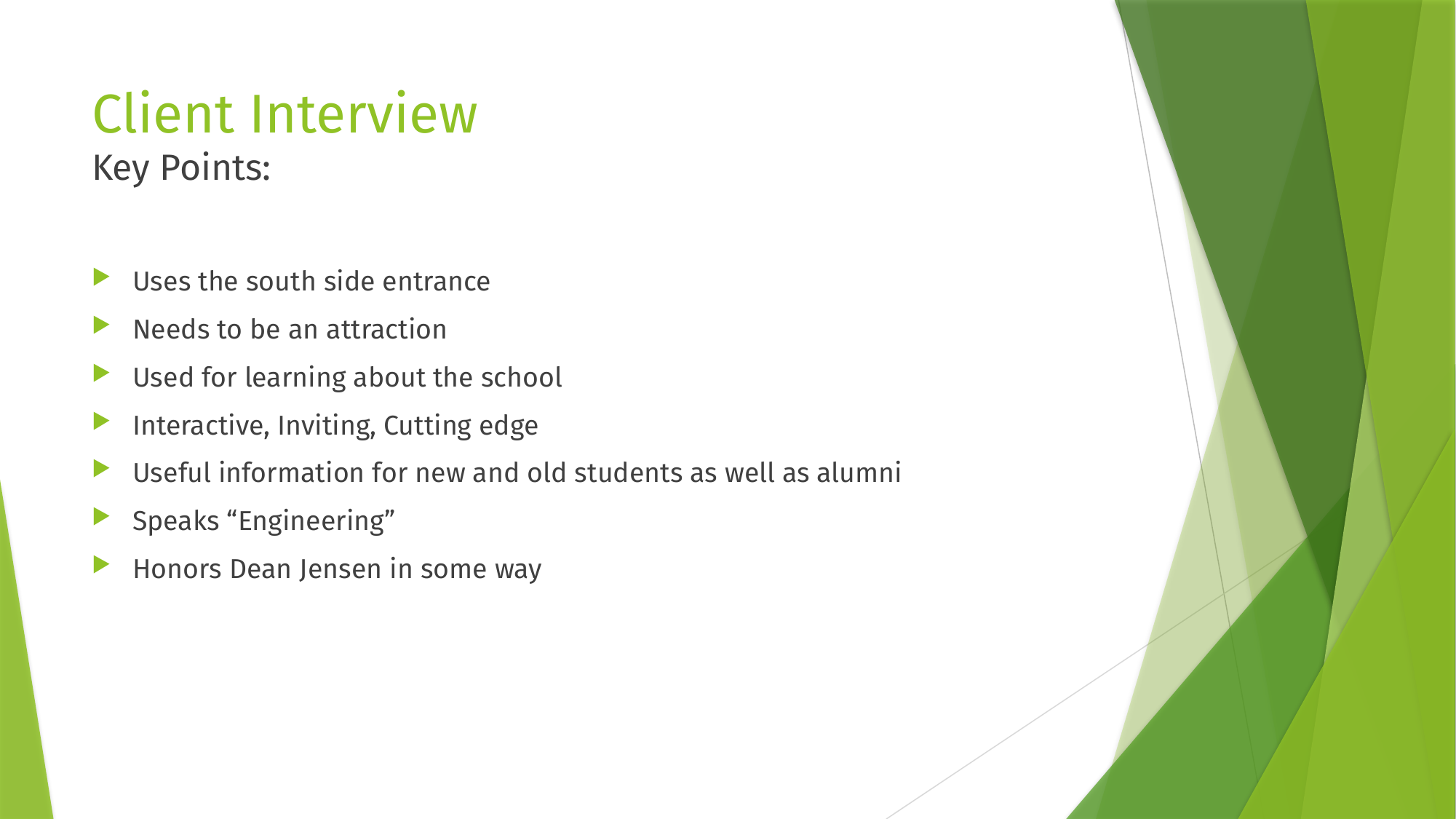

# Client Interview Key Points:
Uses the south side entrance
Needs to be an attraction
Used for learning about the school
Interactive, Inviting, Cutting edge
Useful information for new and old students as well as alumni
Speaks “Engineering”
Honors Dean Jensen in some way